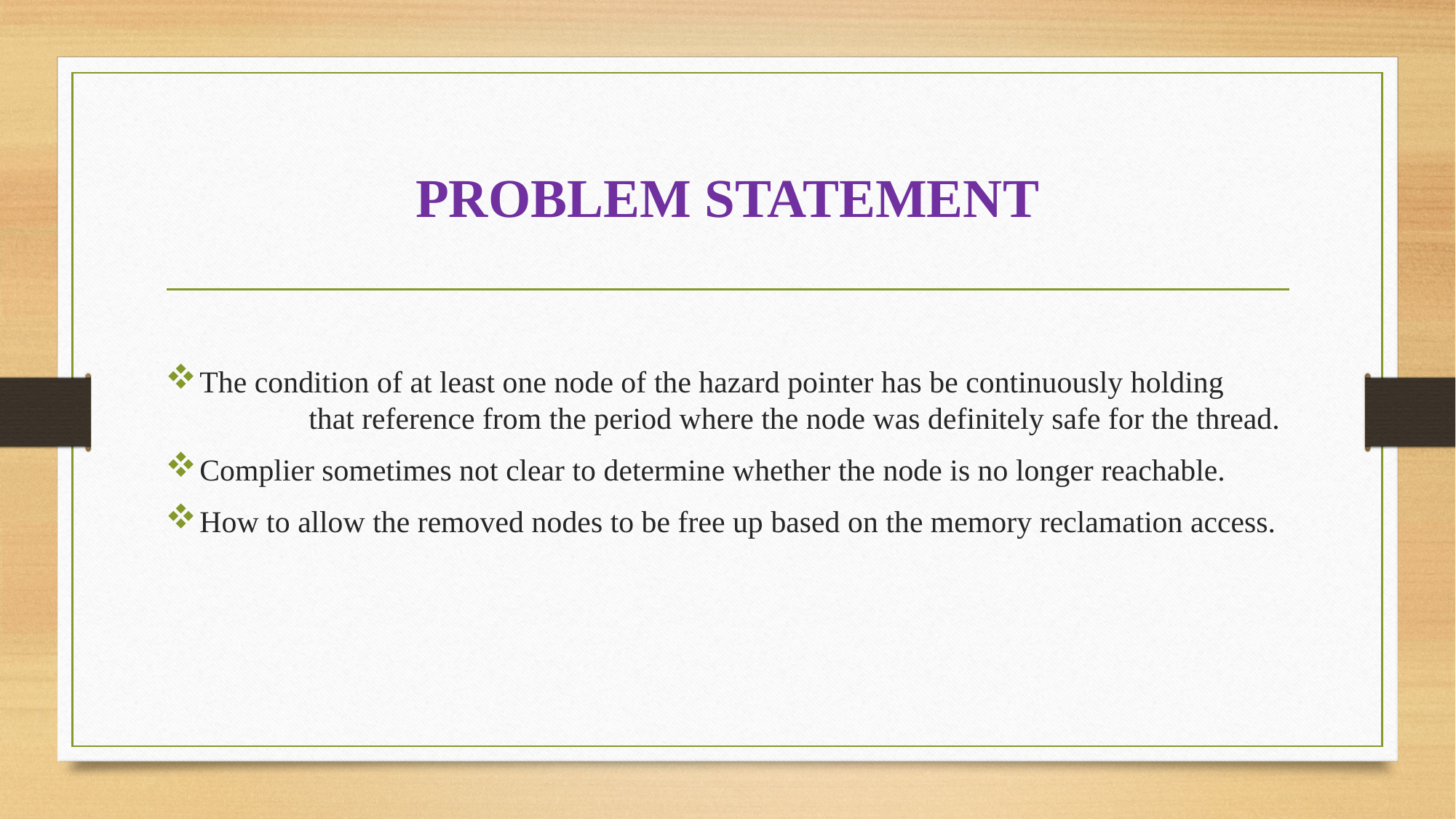

# PROBLEM STATEMENT

The condition of at least one node of the hazard pointer has be continuously holding  	that reference from the period where the node was definitely safe for the thread.
Complier sometimes not clear to determine whether the node is no longer reachable.
How to allow the removed nodes to be free up based on the memory reclamation access.